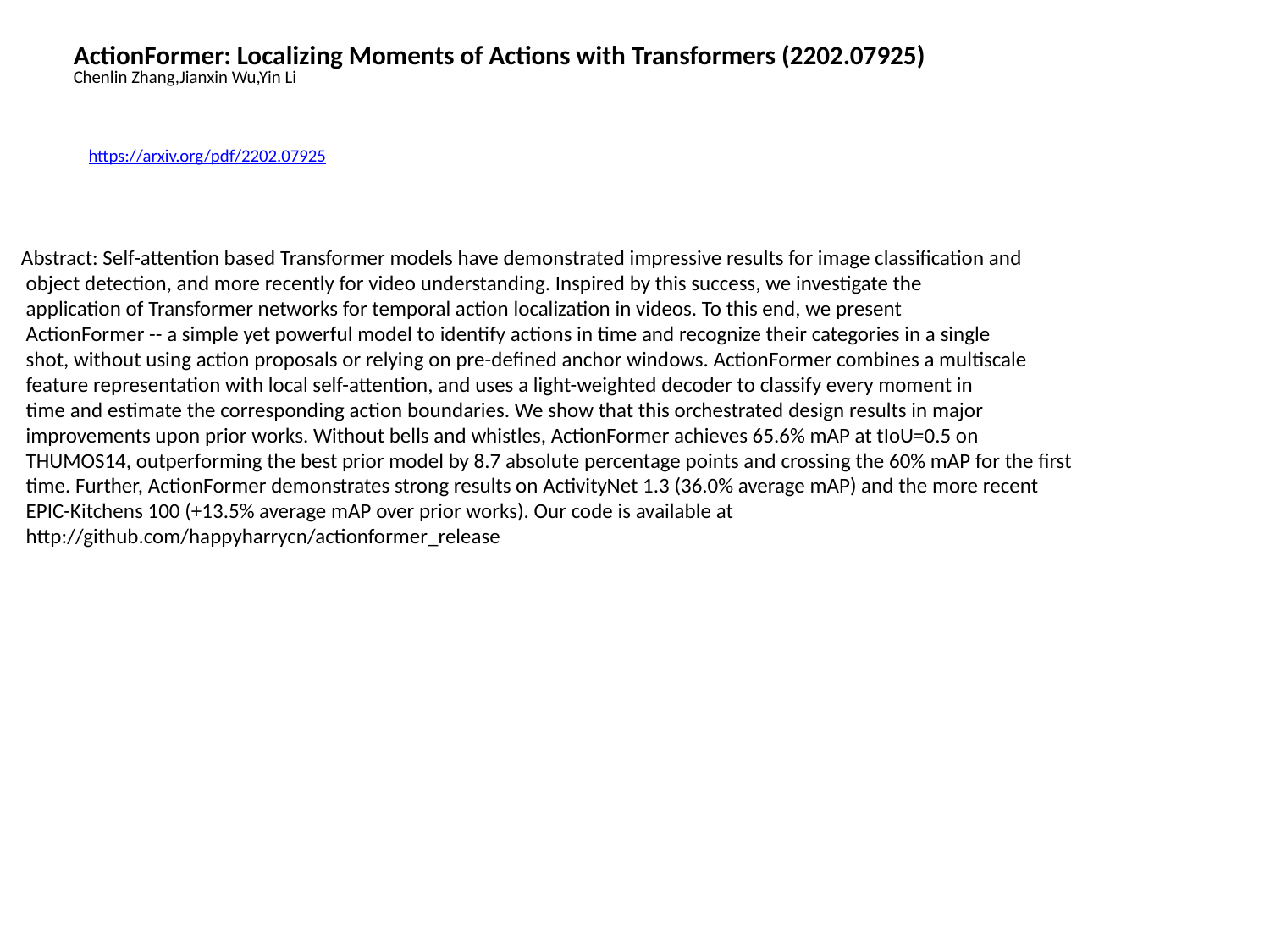

ActionFormer: Localizing Moments of Actions with Transformers (2202.07925)
Chenlin Zhang,Jianxin Wu,Yin Li

https://arxiv.org/pdf/2202.07925

Abstract: Self-attention based Transformer models have demonstrated impressive results for image classification and
 object detection, and more recently for video understanding. Inspired by this success, we investigate the
 application of Transformer networks for temporal action localization in videos. To this end, we present
 ActionFormer -- a simple yet powerful model to identify actions in time and recognize their categories in a single
 shot, without using action proposals or relying on pre-defined anchor windows. ActionFormer combines a multiscale
 feature representation with local self-attention, and uses a light-weighted decoder to classify every moment in
 time and estimate the corresponding action boundaries. We show that this orchestrated design results in major
 improvements upon prior works. Without bells and whistles, ActionFormer achieves 65.6% mAP at tIoU=0.5 on
 THUMOS14, outperforming the best prior model by 8.7 absolute percentage points and crossing the 60% mAP for the first
 time. Further, ActionFormer demonstrates strong results on ActivityNet 1.3 (36.0% average mAP) and the more recent
 EPIC-Kitchens 100 (+13.5% average mAP over prior works). Our code is available at
 http://github.com/happyharrycn/actionformer_release